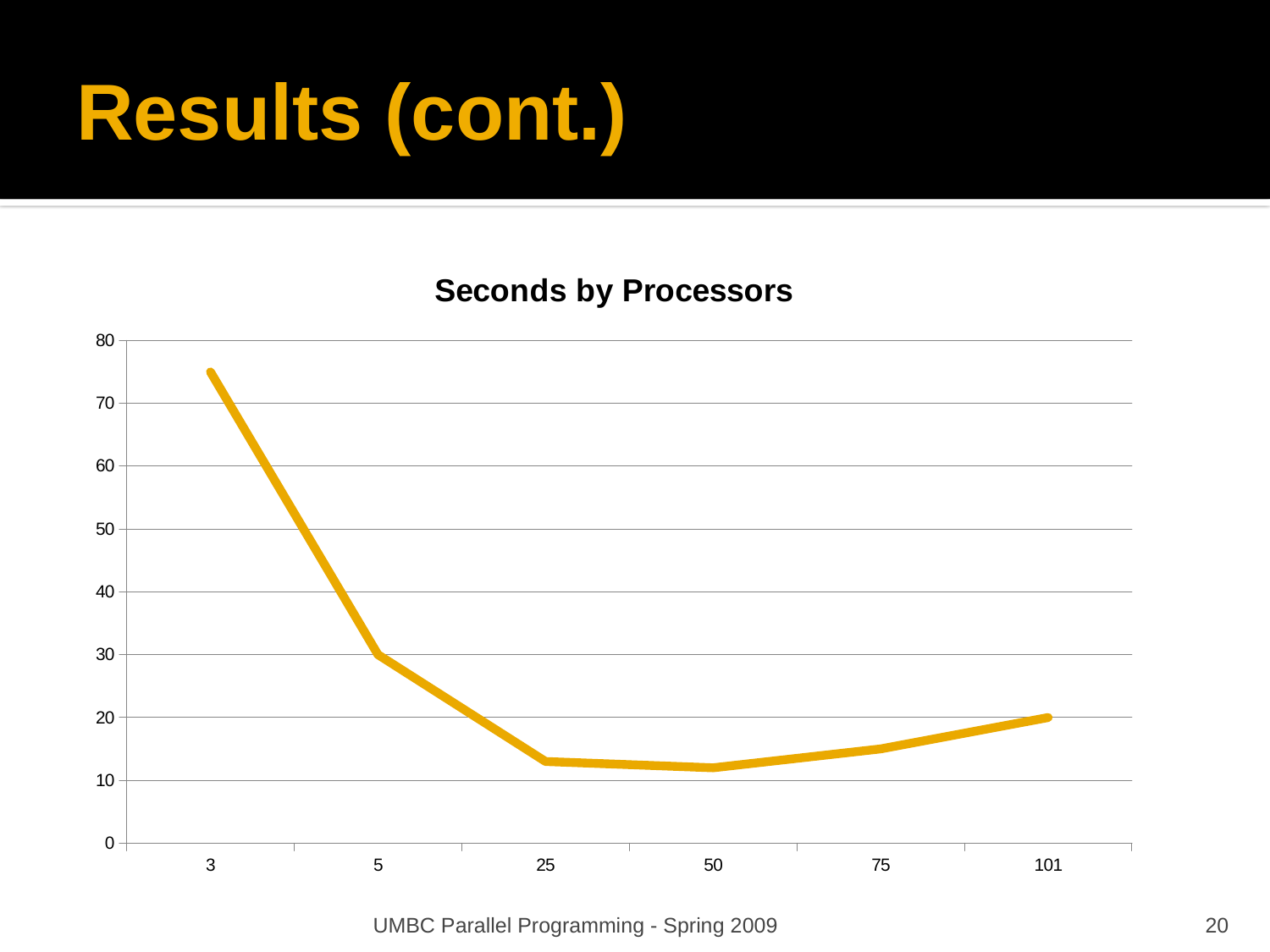

# Results (cont.)

### Chart: Seconds by Processors

| Category |  |
|---|---|
| 3 | 75.0 |
| 5 | 30.0 |
| 25 | 13.0 |
| 50 | 12.0 |
| 75 | 15.0 |
| 101 | 20.0 |
UMBC Parallel Programming - Spring 2009
20